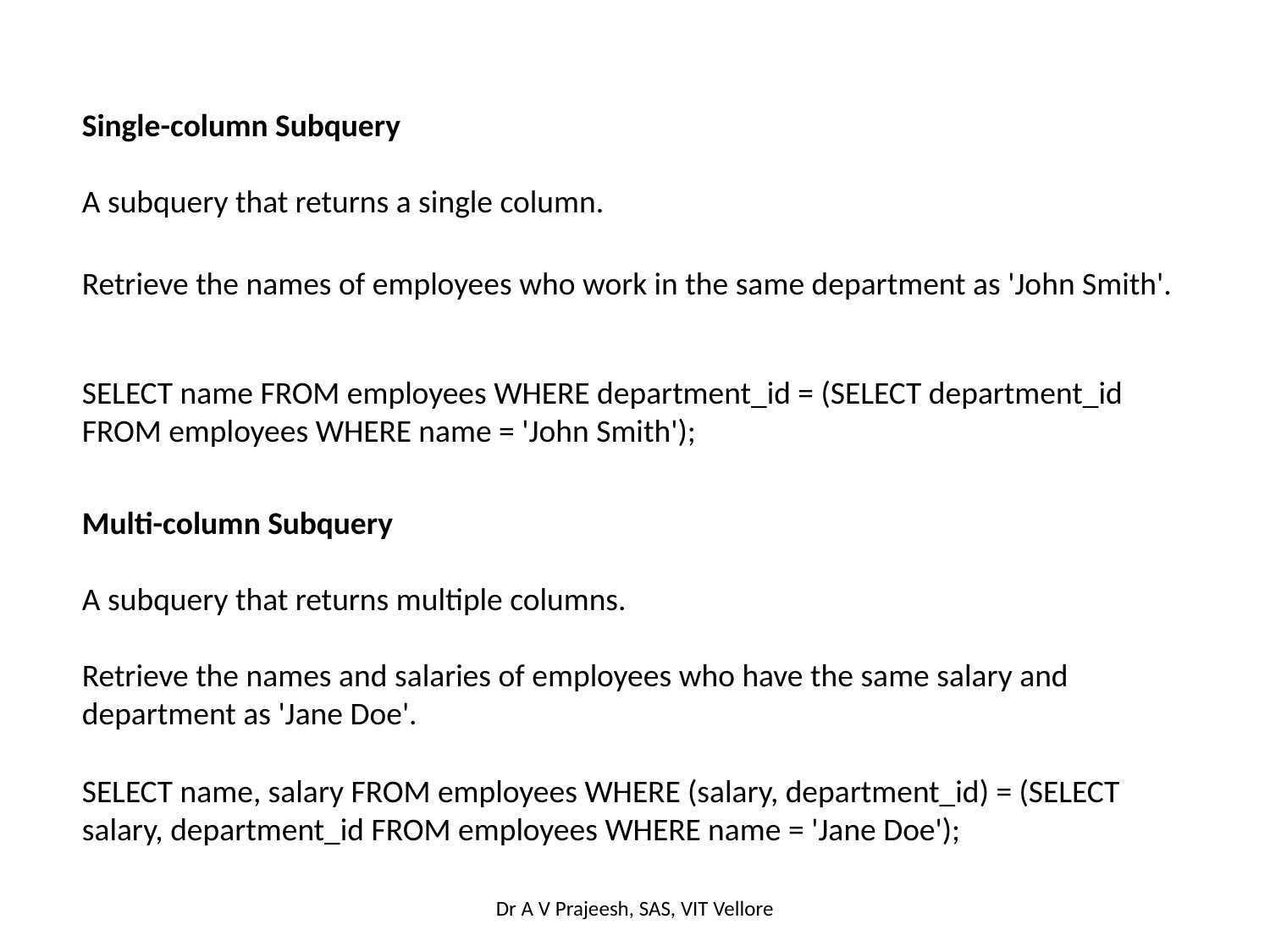

Single-column Subquery

A subquery that returns a single column.
Retrieve the names of employees who work in the same department as 'John Smith'.
SELECT name FROM employees WHERE department_id = (SELECT department_id FROM employees WHERE name = 'John Smith');
Multi-column Subquery

A subquery that returns multiple columns.

Retrieve the names and salaries of employees who have the same salary and department as 'Jane Doe'.
SELECT name, salary FROM employees WHERE (salary, department_id) = (SELECT salary, department_id FROM employees WHERE name = 'Jane Doe');
Dr A V Prajeesh, SAS, VIT Vellore